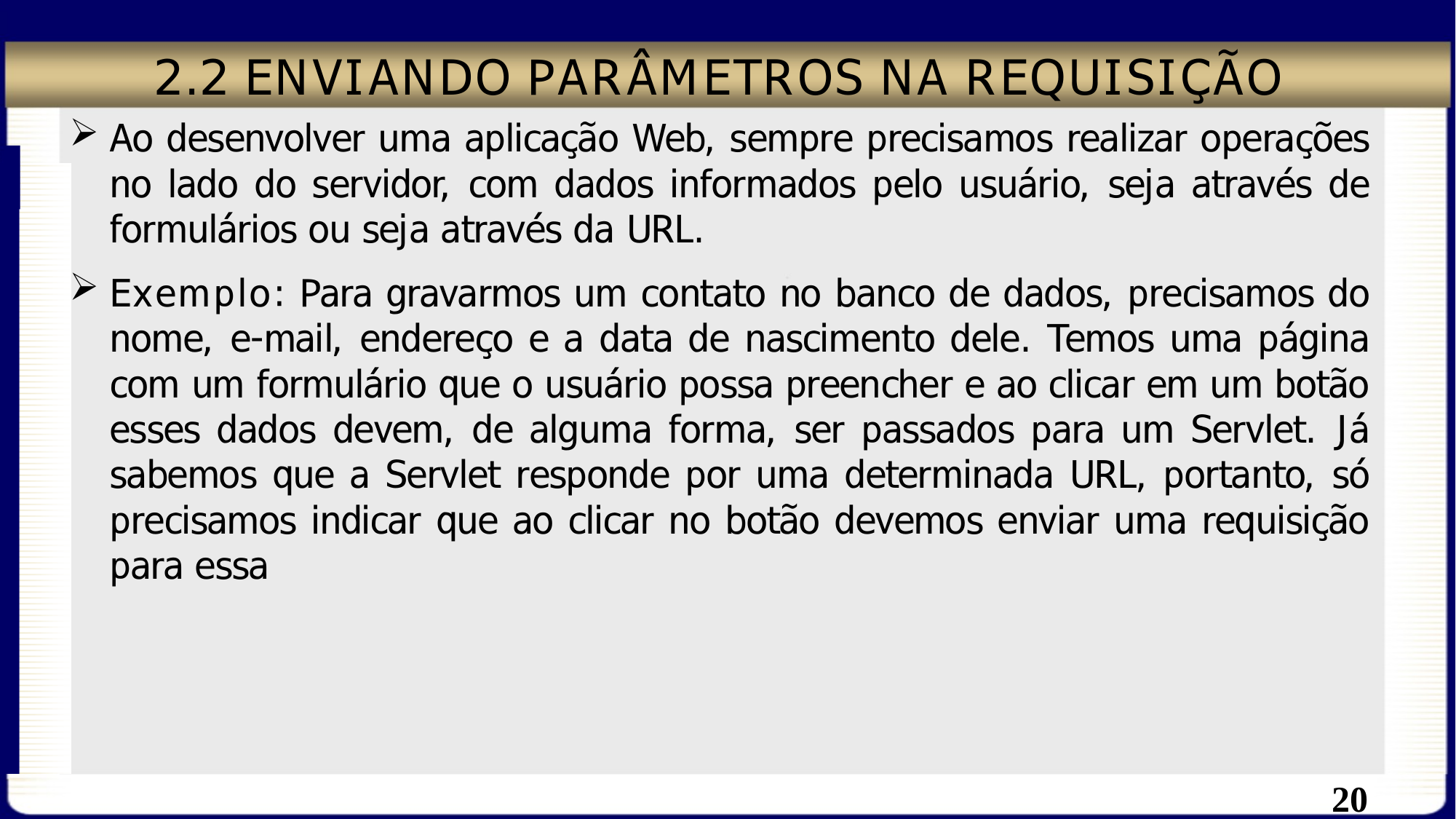

# 2.2 ENVIANDO PARÂMETROS NA REQUISIÇÃO
Ao desenvolver uma aplicação Web, sempre precisamos realizar operações no lado do servidor, com dados informados pelo usuário, seja através de formulários ou seja através da URL.
Exemplo: Para gravarmos um contato no banco de dados, precisamos do nome, e-mail, endereço e a data de nascimento dele. Temos uma página com um formulário que o usuário possa preencher e ao clicar em um botão esses dados devem, de alguma forma, ser passados para um Servlet. Já sabemos que a Servlet responde por uma determinada URL, portanto, só precisamos indicar que ao clicar no botão devemos enviar uma requisição para essa

20